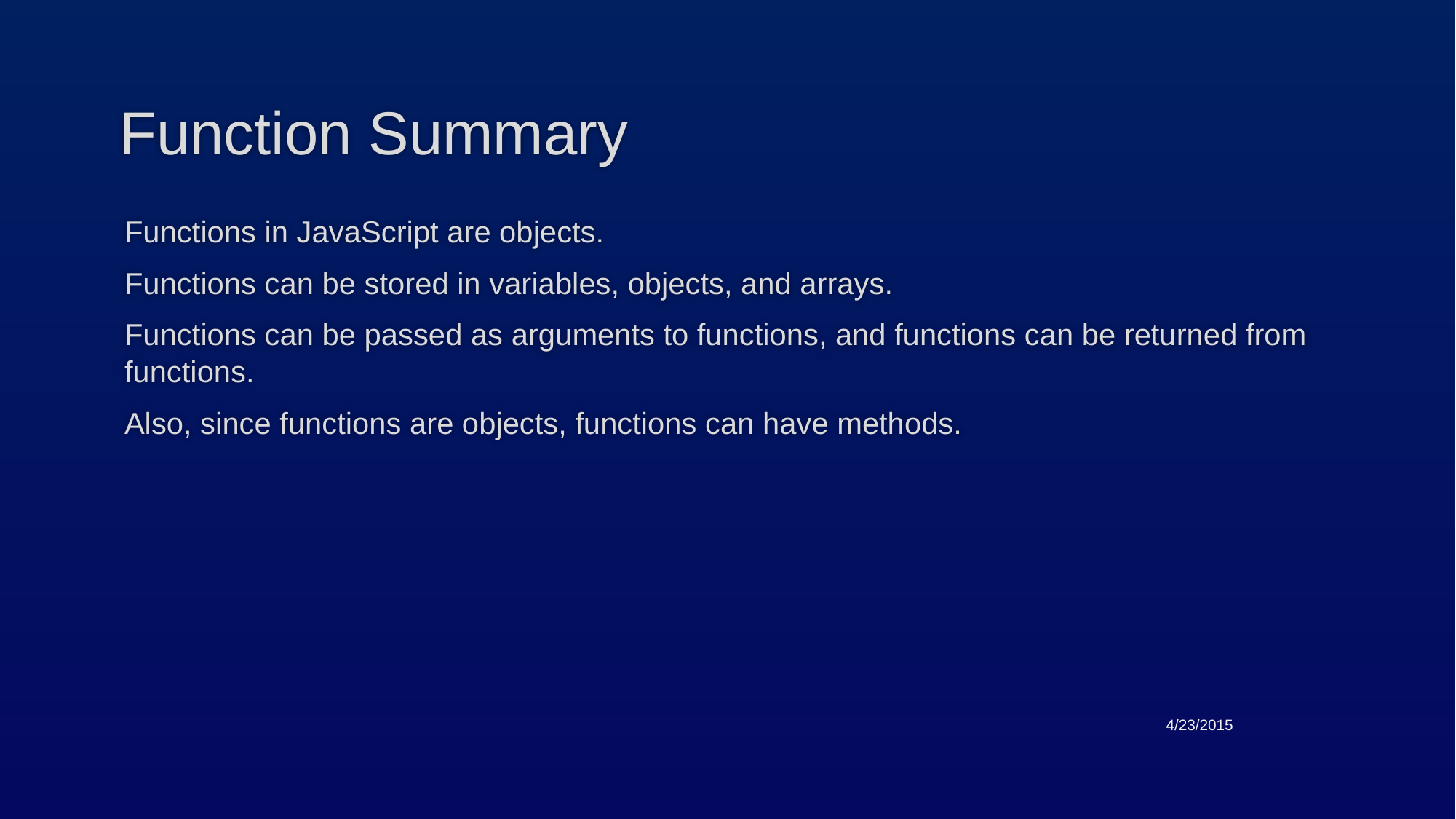

# Function Summary
Functions in JavaScript are objects.
Functions can be stored in variables, objects, and arrays.
Functions can be passed as arguments to functions, and functions can be returned from functions.
Also, since functions are objects, functions can have methods.

4/23/2015